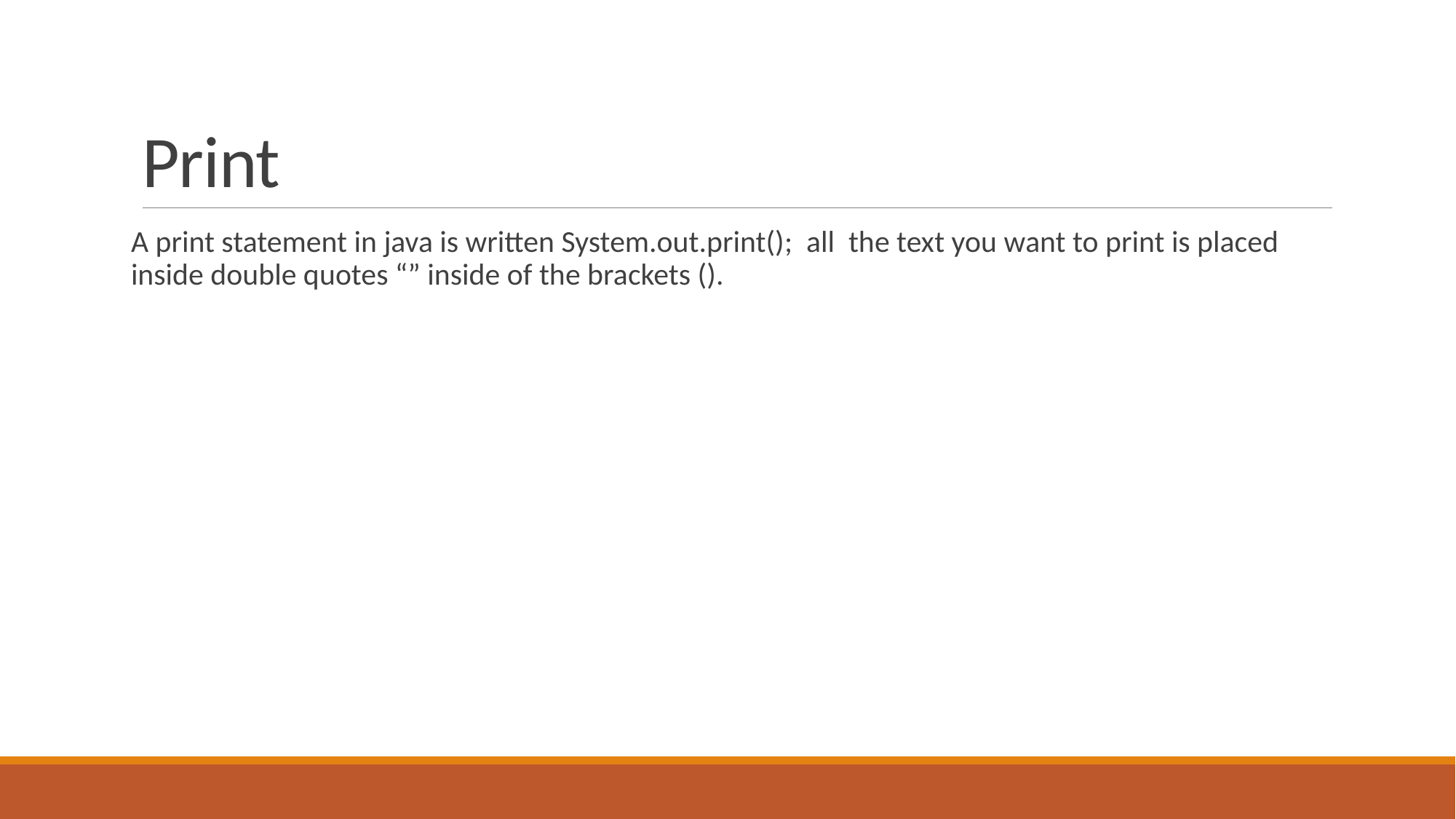

# Print
A print statement in java is written System.out.print();  all  the text you want to print is placed inside double quotes “” inside of the brackets ().